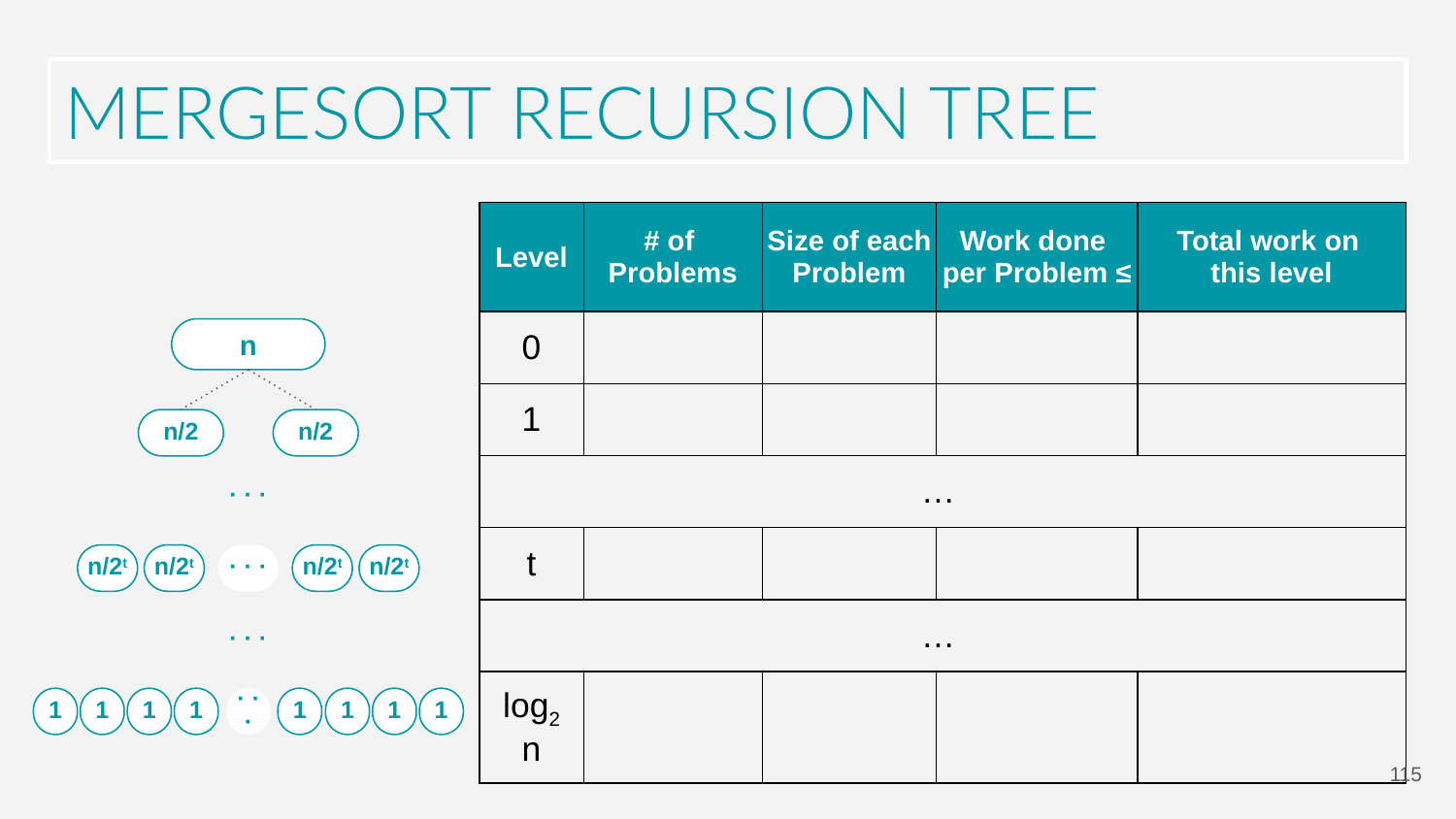

# MERGESORT RECURSION TREE
| Level | # of Problems | Size of each Problem | Work done per Problem ≤ | Total work on this level |
| --- | --- | --- | --- | --- |
| 0 |  |  |  |  |
| 1 |  |  |  |  |
| … |  |  |  |  |
| t |  |  |  |  |
| … |  |  |  |  |
| log2n |  |  |  |  |
n
n/2
n/2
· · ·
· · ·
n/2t
n/2t
n/2t
n/2t
· · ·
1
· · ·
1
1
1
1
1
1
1
115